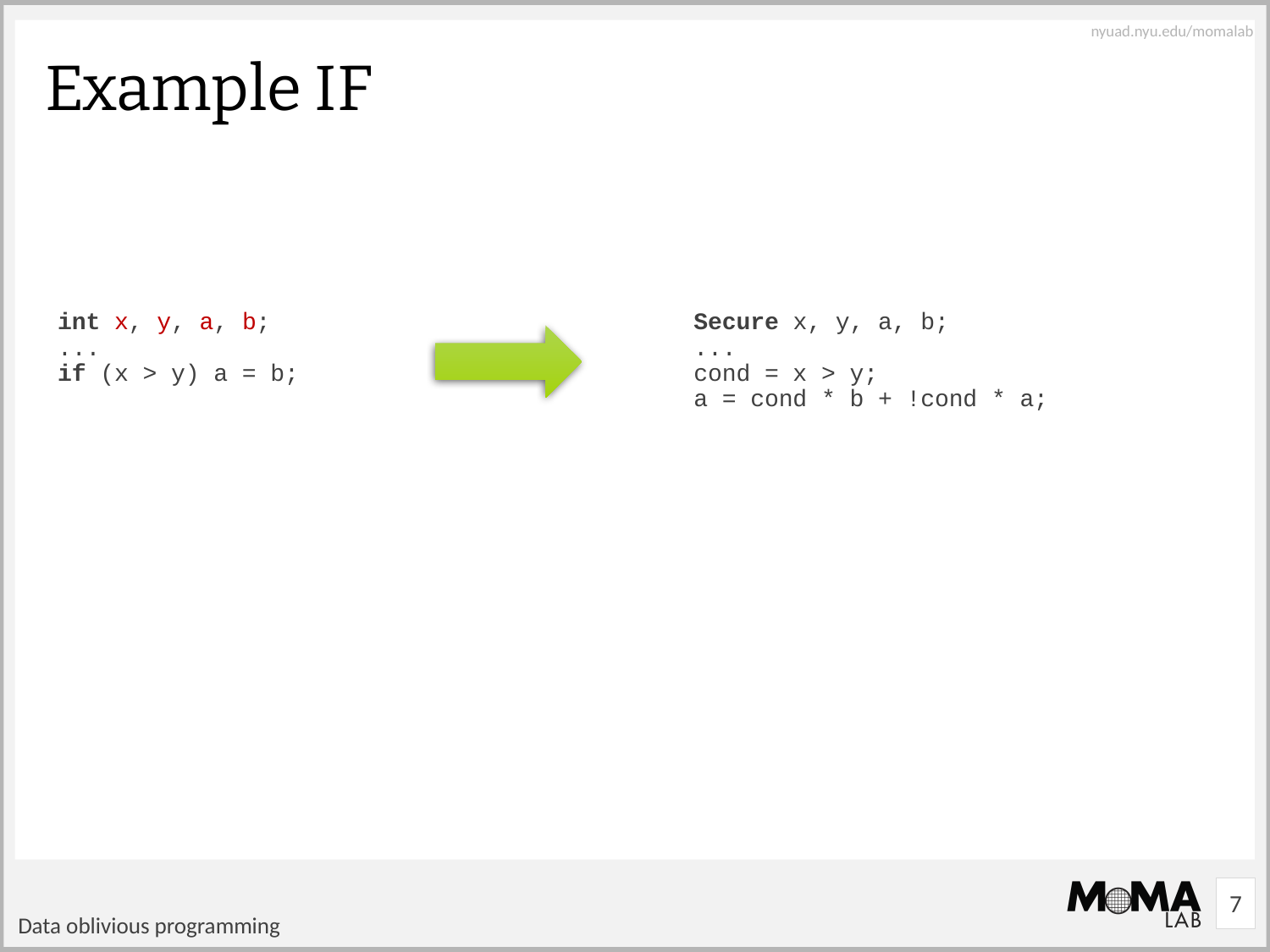

# Example IF
int x, y, a, b;
...
if (x > y) a = b;
Secure x, y, a, b;
...
cond = x > y;
a = cond * b + !cond * a;

7
Data oblivious programming